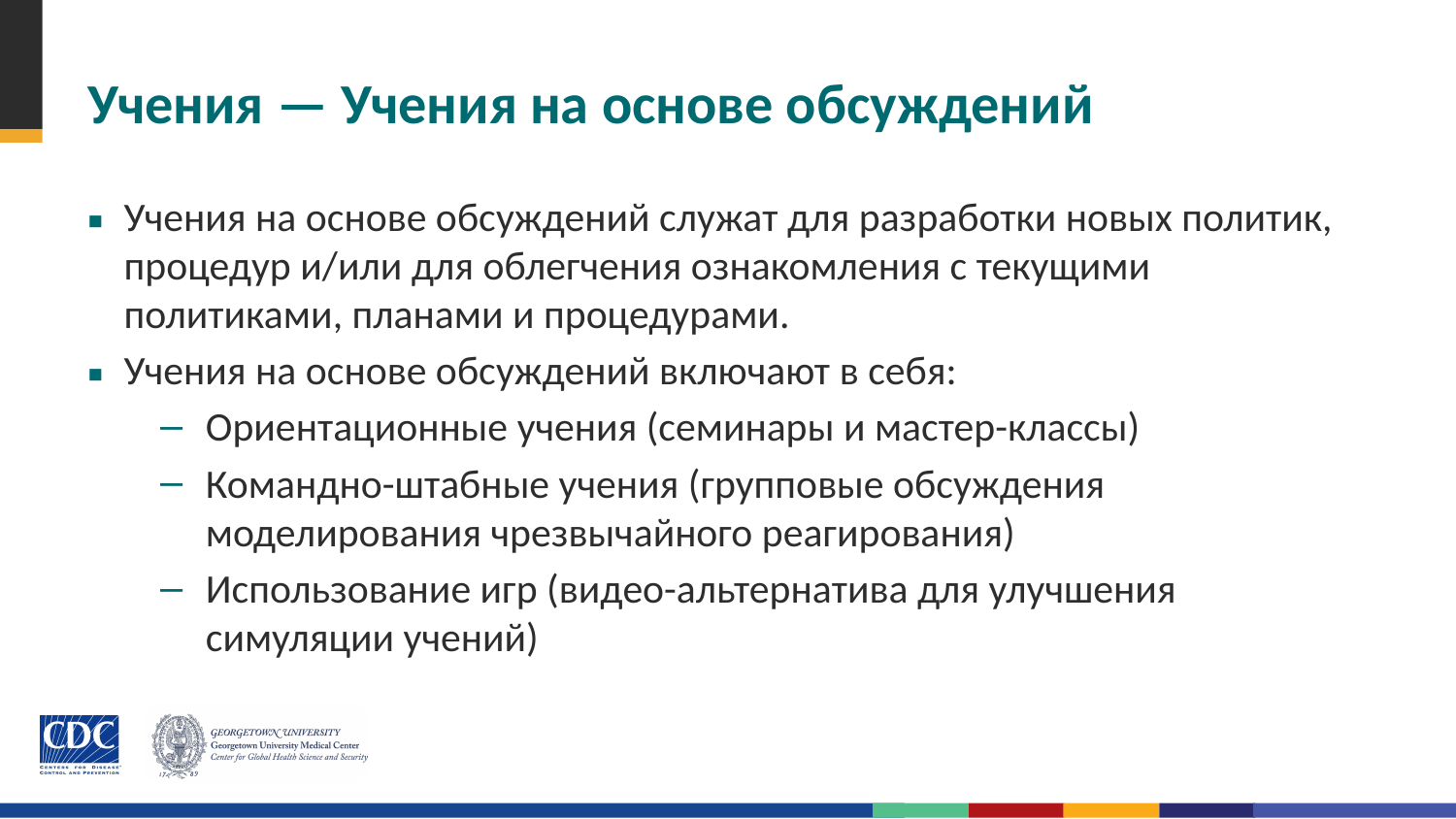

# Учения — Учения на основе обсуждений
Учения на основе обсуждений служат для разработки новых политик, процедур и/или для облегчения ознакомления с текущими политиками, планами и процедурами.
Учения на основе обсуждений включают в себя:
Ориентационные учения (семинары и мастер-классы)
Командно-штабные учения (групповые обсуждения моделирования чрезвычайного реагирования)
Использование игр (видео-альтернатива для улучшения симуляции учений)